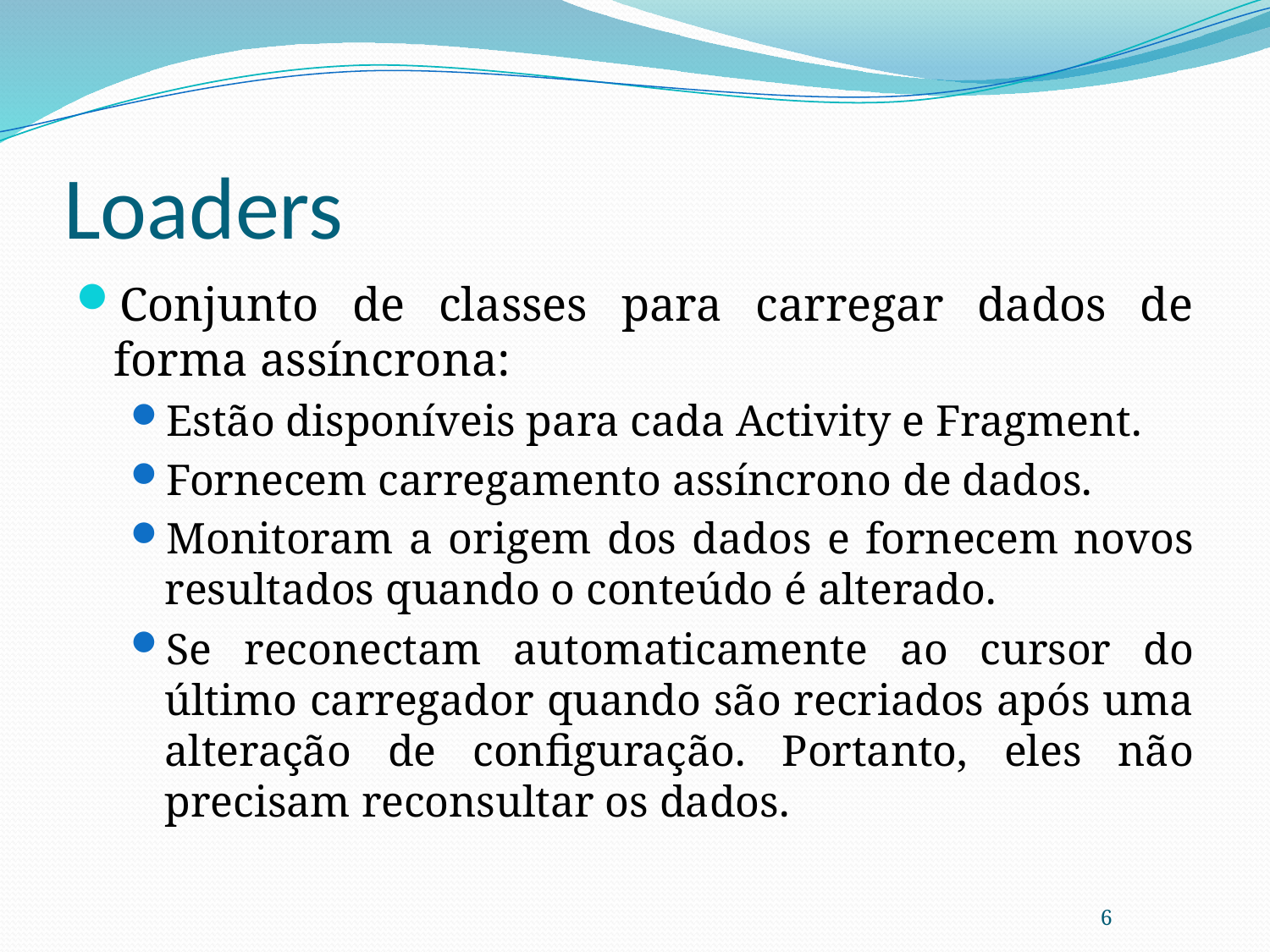

# Loaders
Conjunto de classes para carregar dados de forma assíncrona:
Estão disponíveis para cada Activity e Fragment.
Fornecem carregamento assíncrono de dados.
Monitoram a origem dos dados e fornecem novos resultados quando o conteúdo é alterado.
Se reconectam automaticamente ao cursor do último carregador quando são recriados após uma alteração de configuração. Portanto, eles não precisam reconsultar os dados.

6